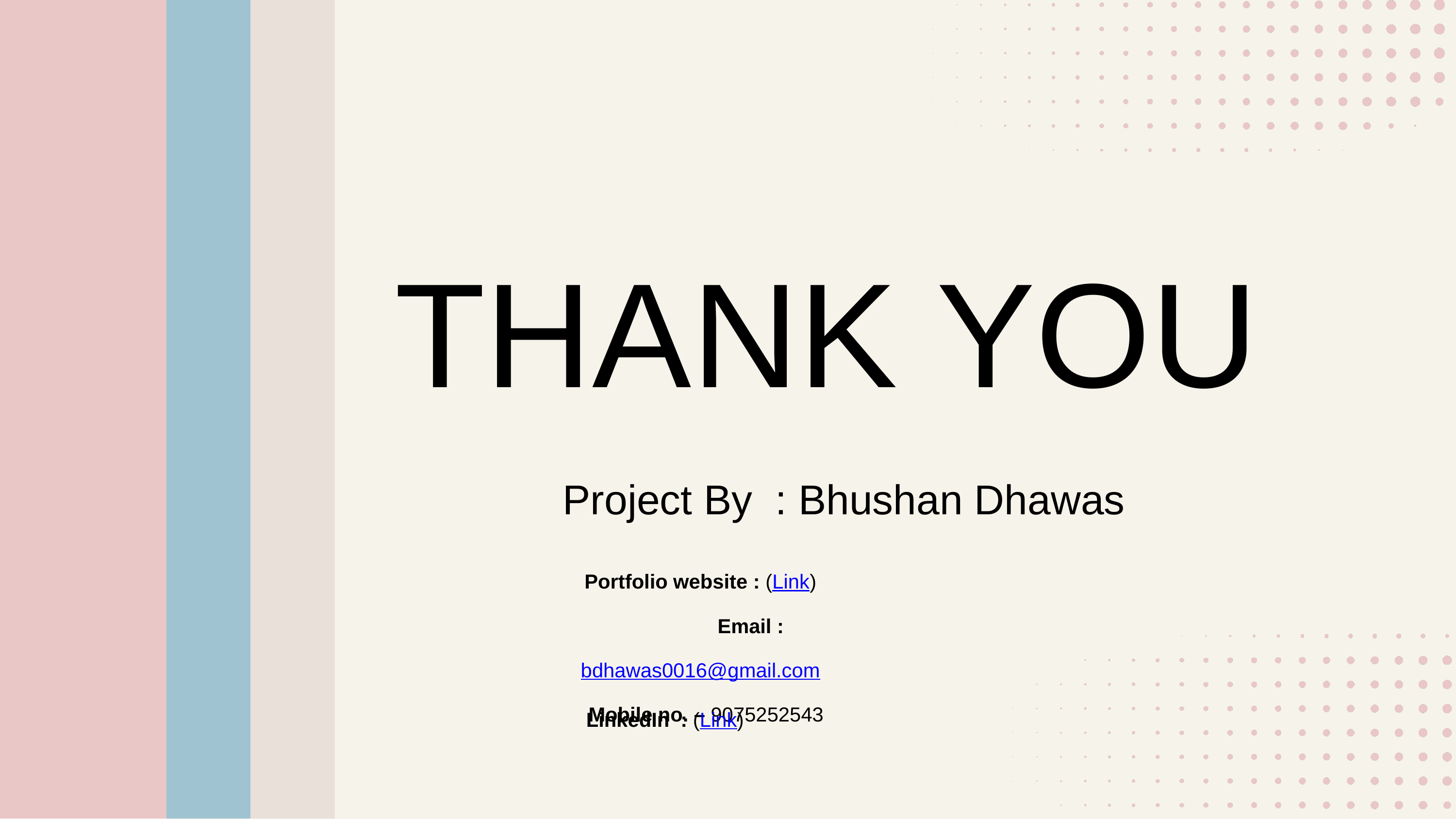

THANK YOU
Project By  : Bhushan Dhawas
Portfolio website : (Link)
                   Email : bdhawas0016@gmail.com
  Mobile no. – 9075252543

LinkedIn  : (Link)